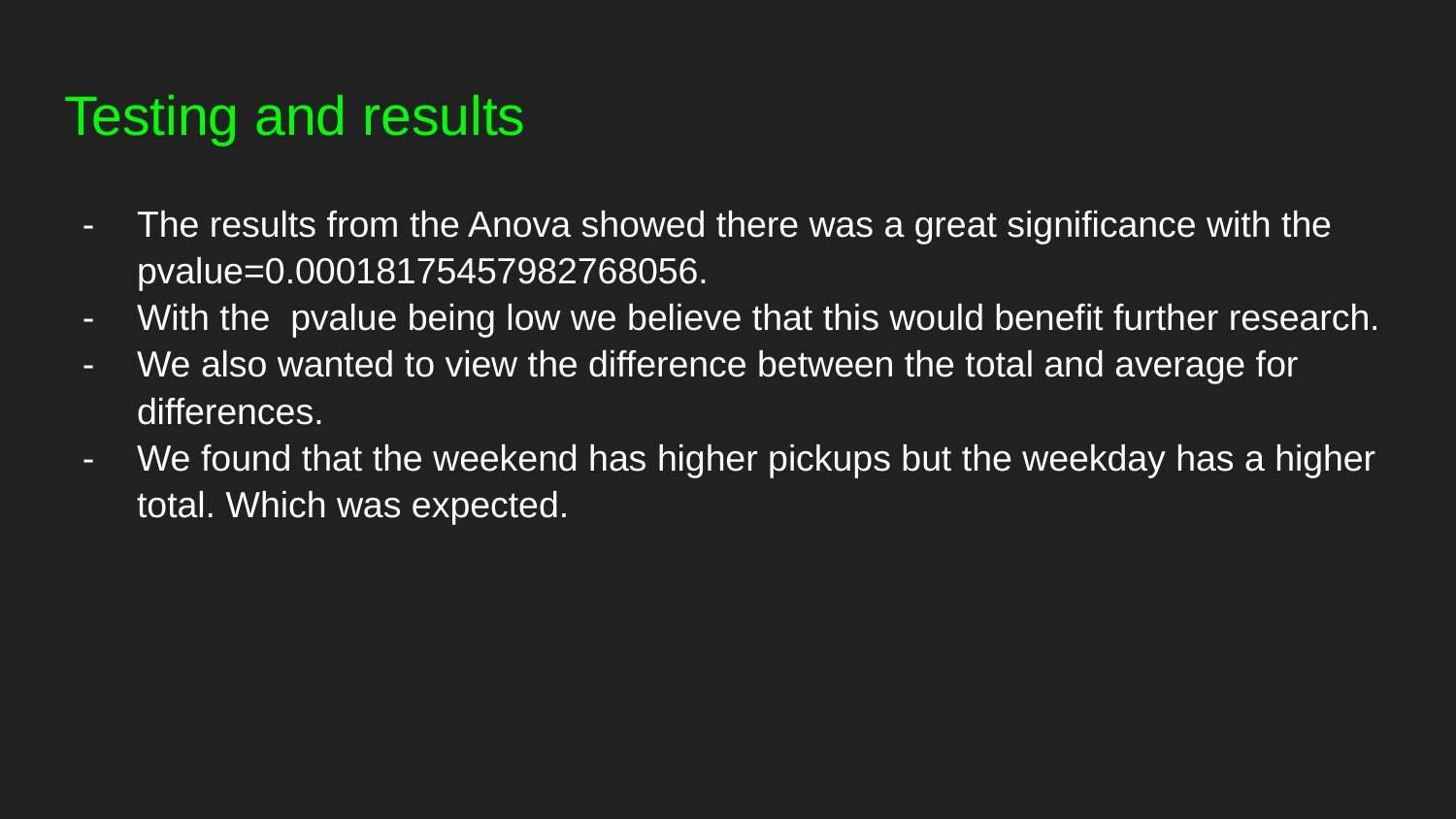

# Testing and results
The results from the Anova showed there was a great significance with the pvalue=0.00018175457982768056.
With the  pvalue being low we believe that this would benefit further research.
We also wanted to view the difference between the total and average for differences.
We found that the weekend has higher pickups but the weekday has a higher total. Which was expected.